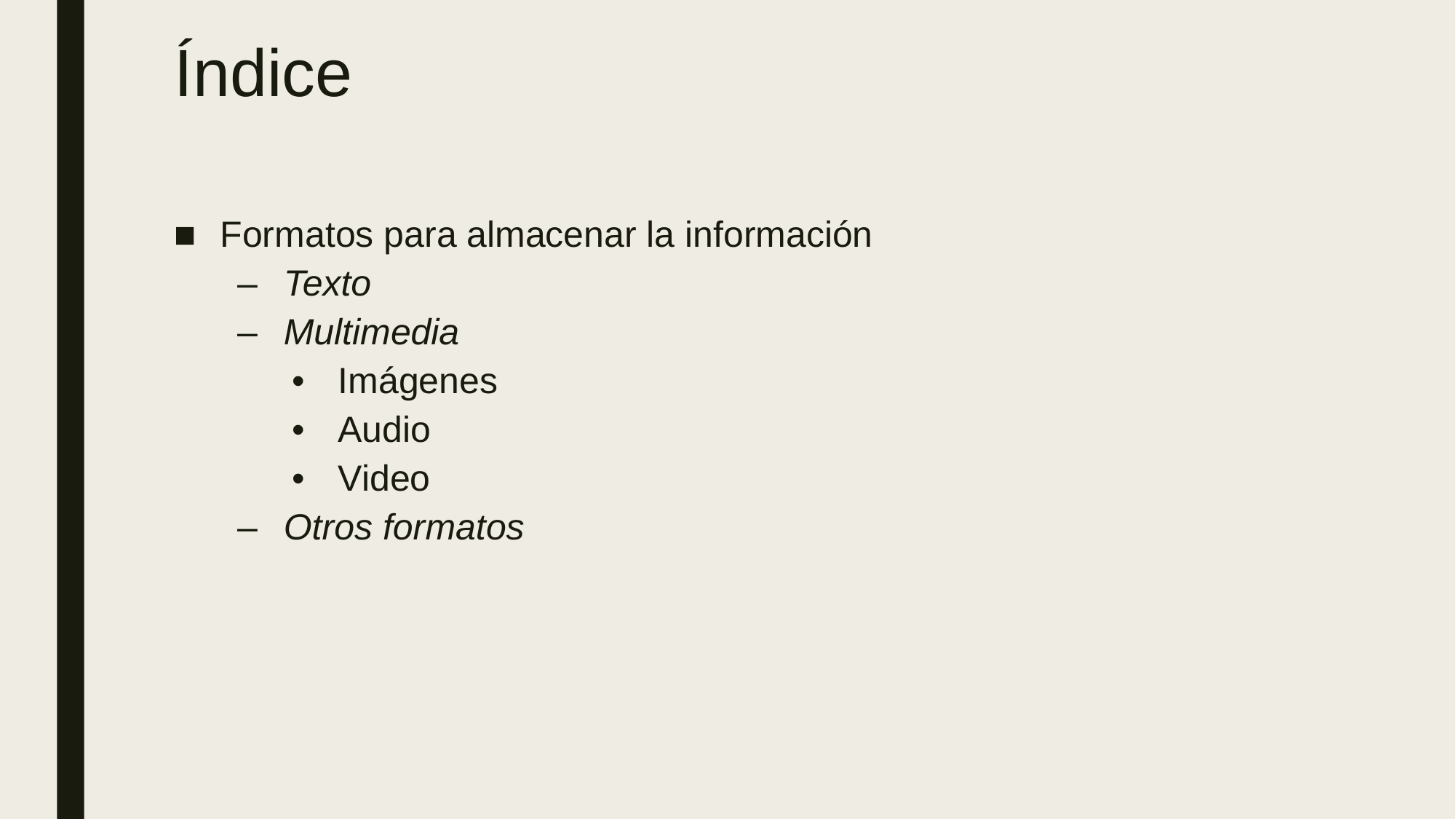

Índice

Formatos para almacenar la información
Texto
Multimedia
Imágenes
Audio
Video
Otros formatos